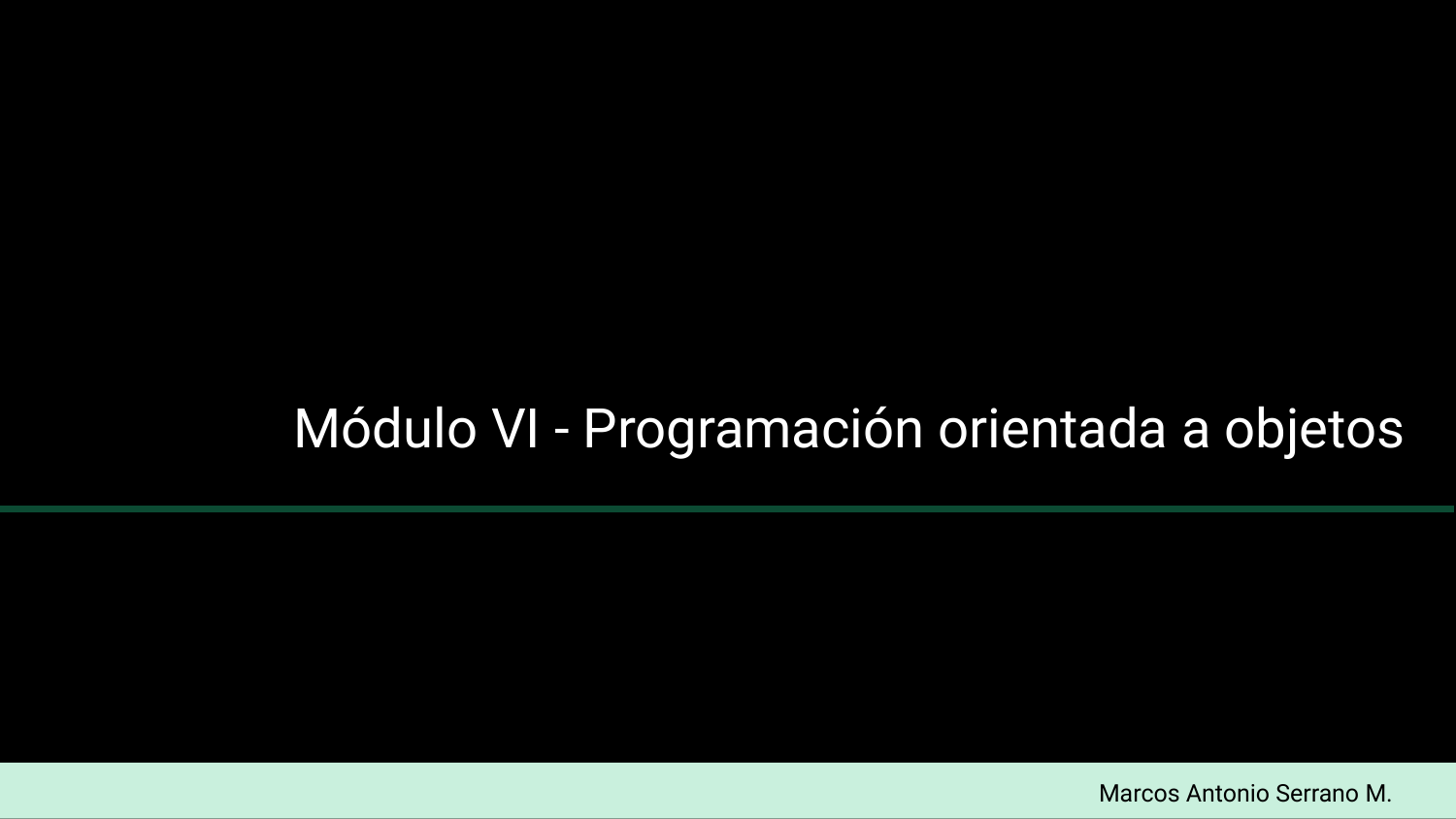

Módulo VI - Programación orientada a objetos

Marcos Antonio Serrano M.